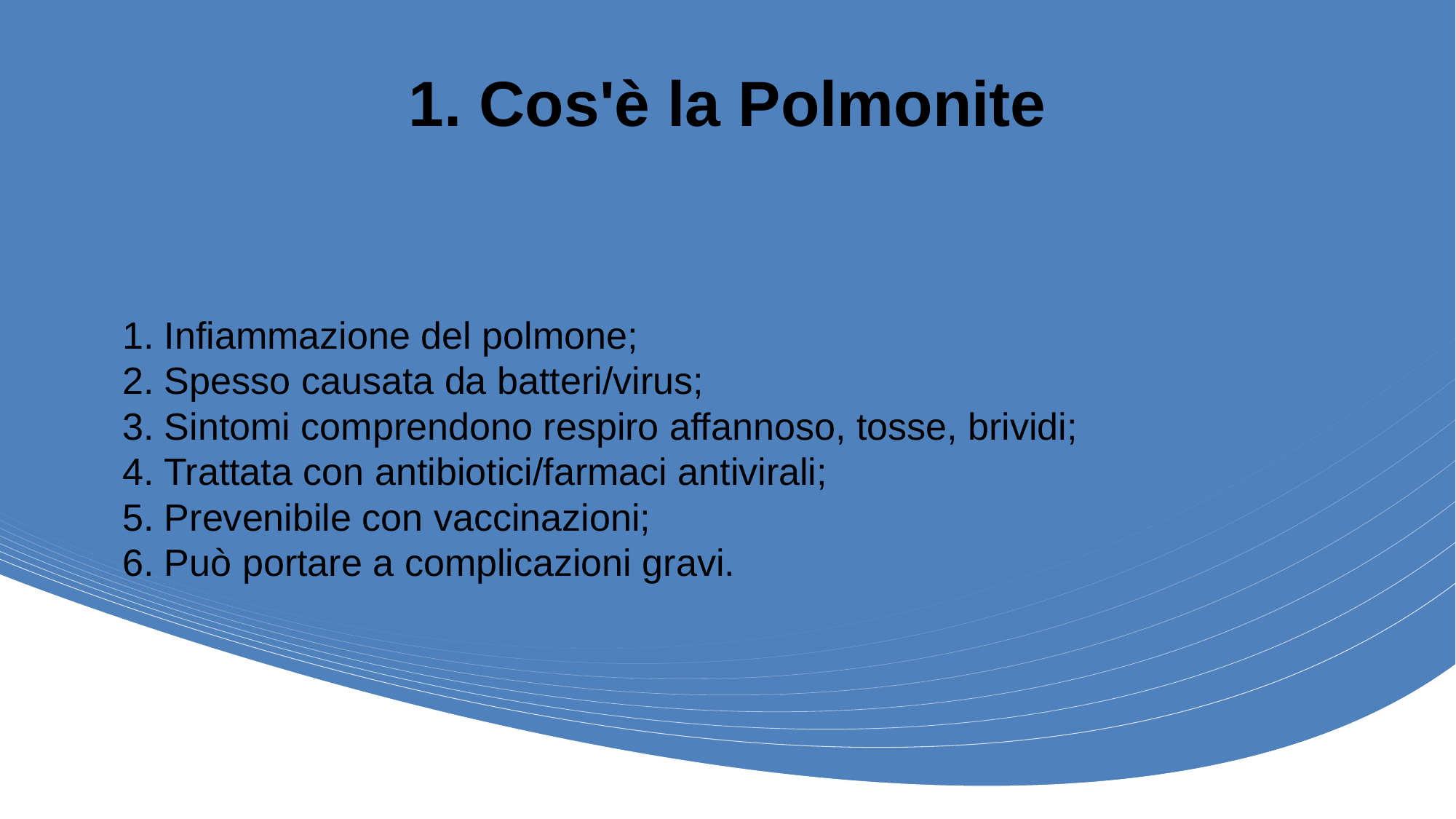

# 1. Cos'è la Polmonite

1. Infiammazione del polmone;
2. Spesso causata da batteri/virus;
3. Sintomi comprendono respiro affannoso, tosse, brividi;
4. Trattata con antibiotici/farmaci antivirali;
5. Prevenibile con vaccinazioni;
6. Può portare a complicazioni gravi.